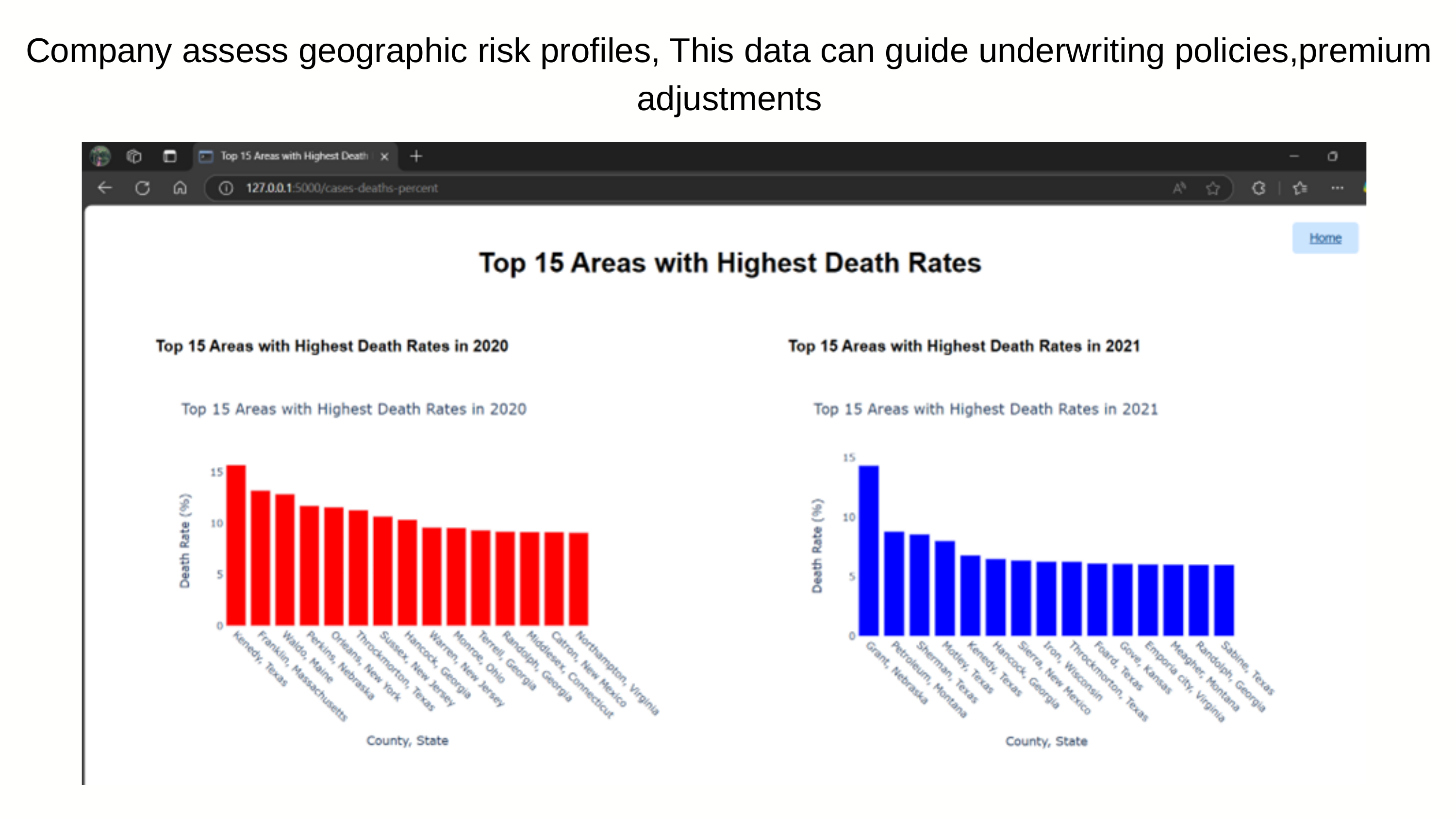

Company assess geographic risk profiles, This data can guide underwriting policies,premium adjustments